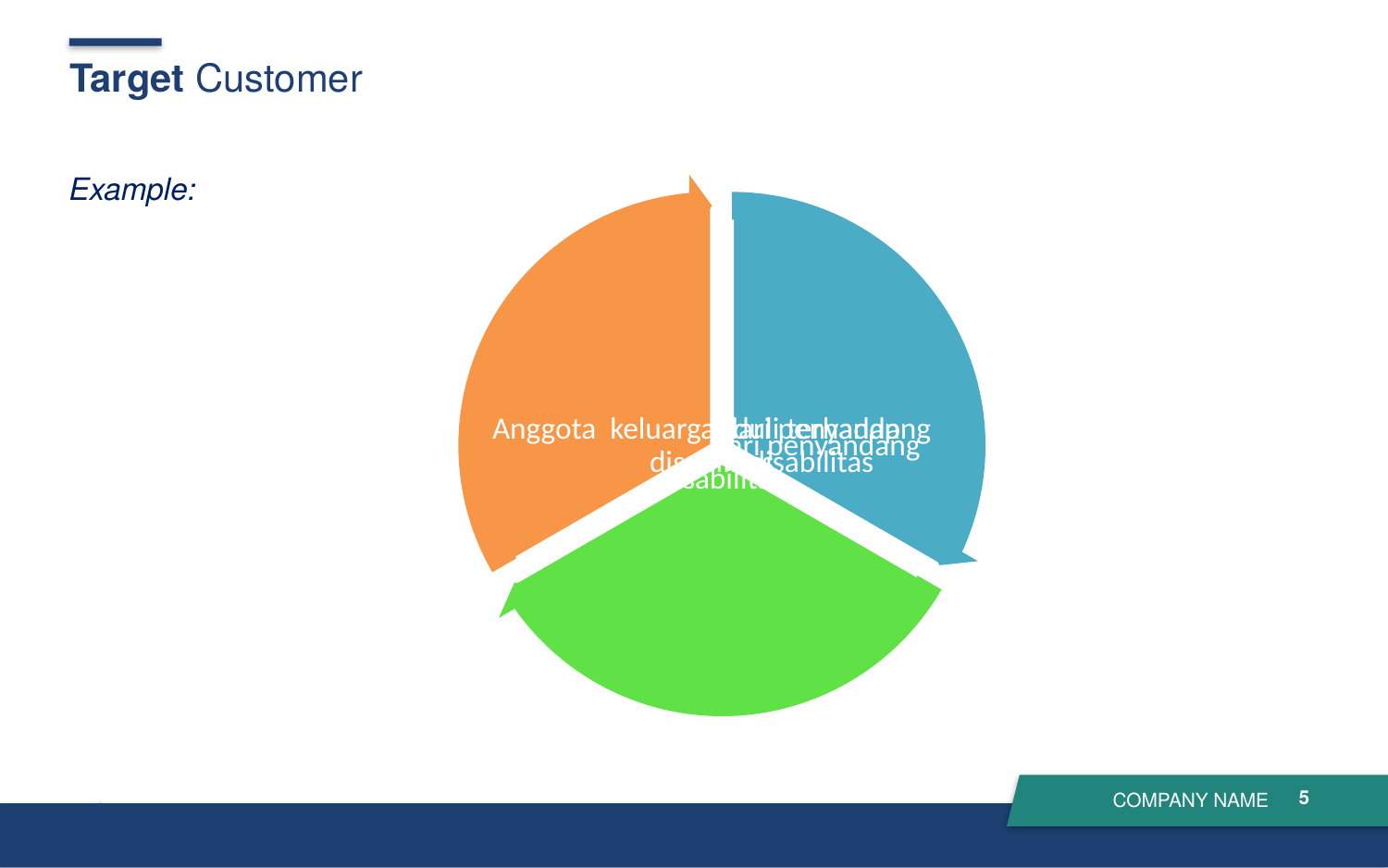

# Target Customer
Example:
Komunitas peduli terhadap penyandang disabilitas
Rekan/kerabat dari penyandang disabilitas
Anggota  keluarga dari penyandang disabilitas
5
COMPANY NAME